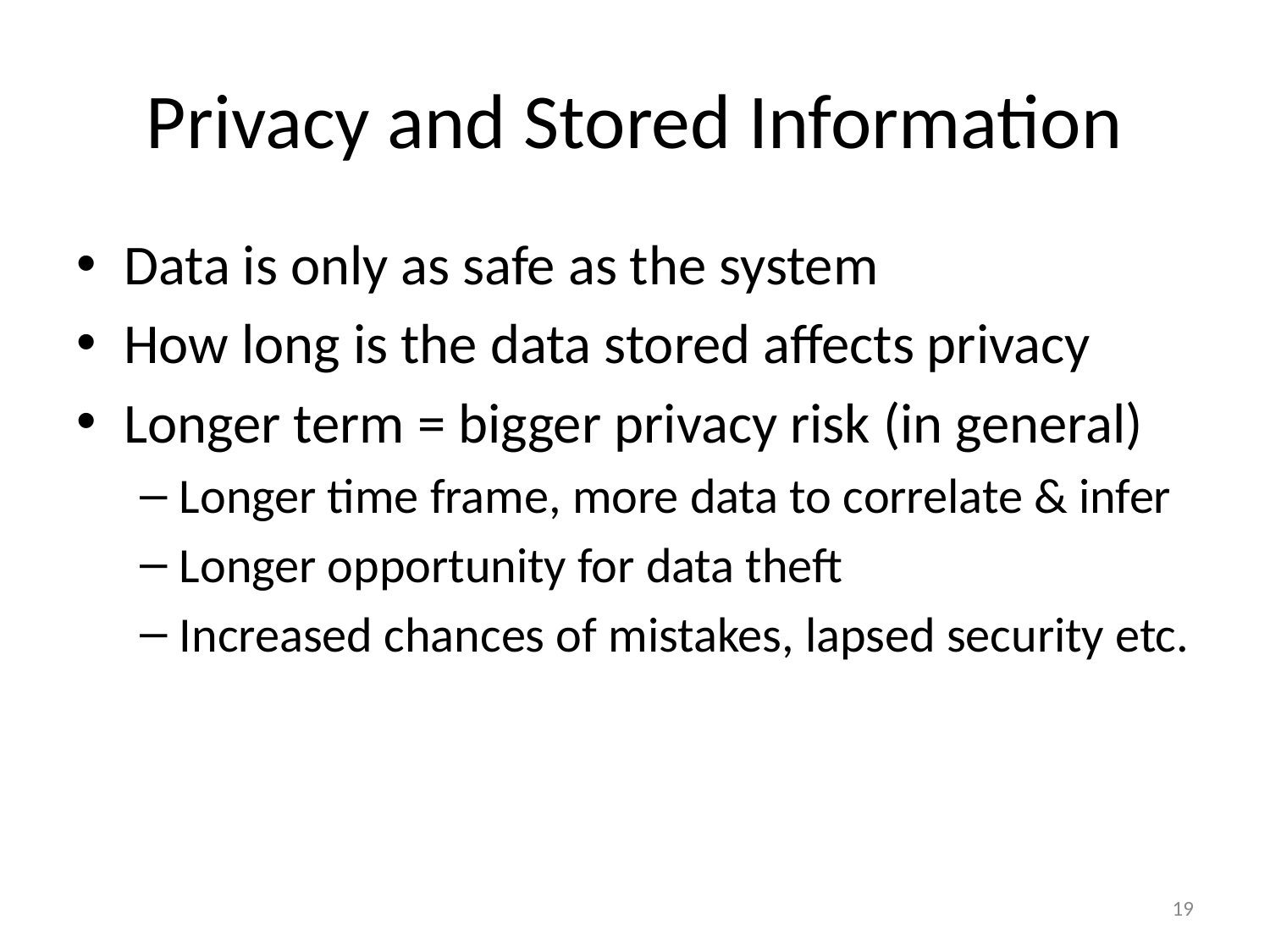

# Privacy and Stored Information
Data is only as safe as the system
How long is the data stored affects privacy
Longer term = bigger privacy risk (in general)
Longer time frame, more data to correlate & infer
Longer opportunity for data theft
Increased chances of mistakes, lapsed security etc.
19